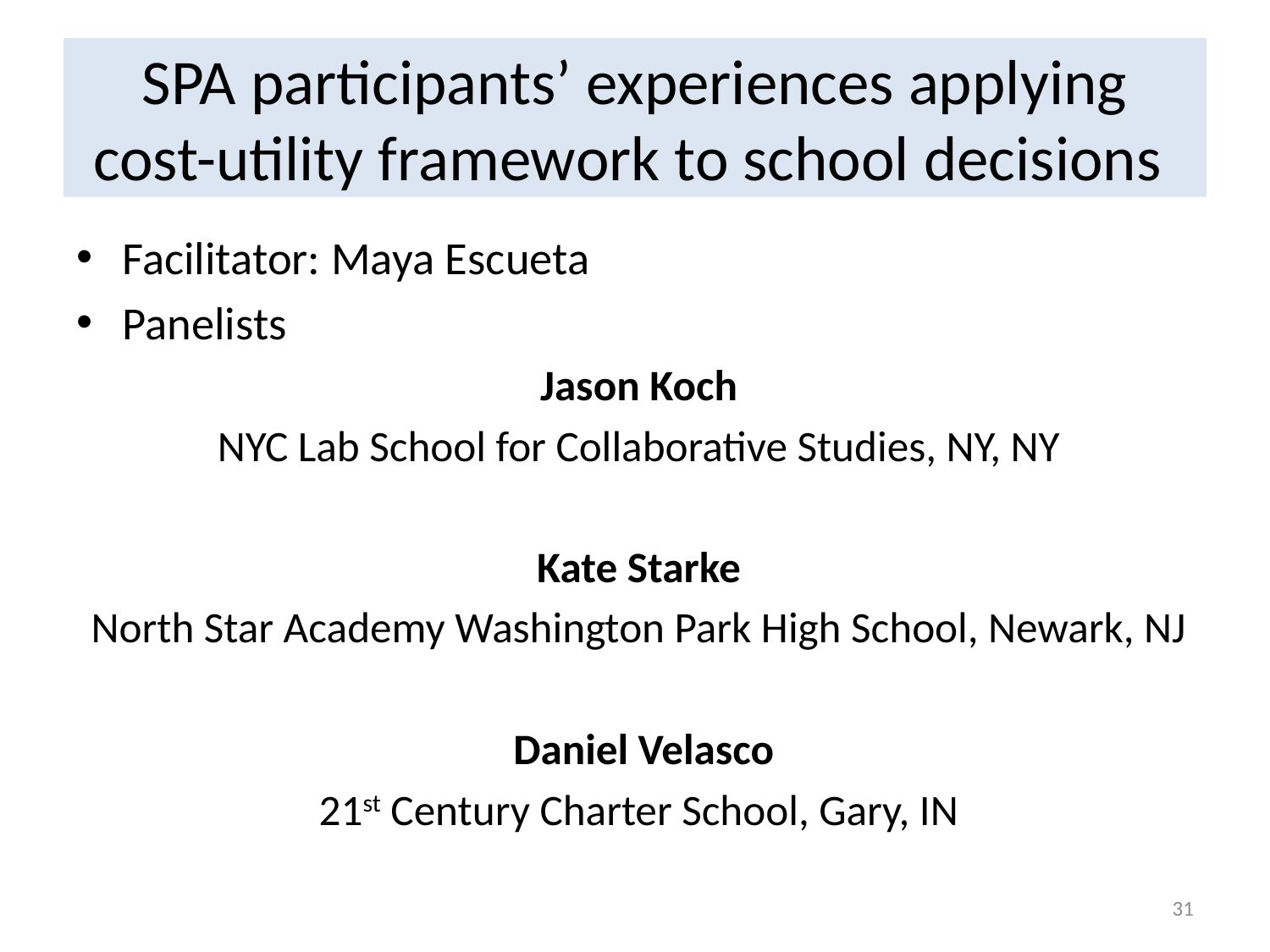

# SPA participants’ experiences applying cost-utility framework to school decisions
Facilitator: Maya Escueta
Panelists
Jason Koch
NYC Lab School for Collaborative Studies, NY, NY

Kate Starke
North Star Academy Washington Park High School, Newark, NJ

 Daniel Velasco
21st Century Charter School, Gary, IN
31